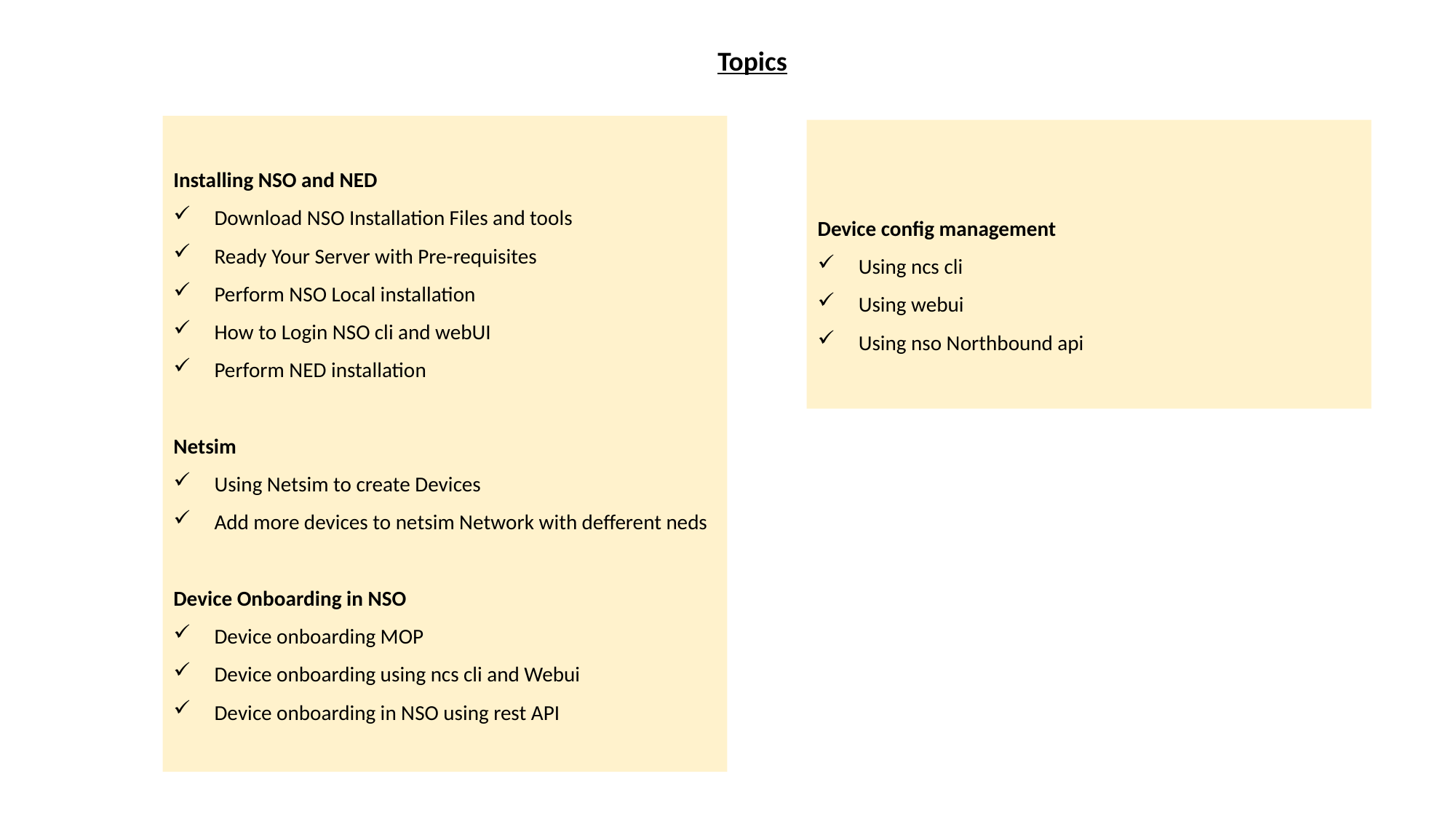

Topics

Installing NSO and NED
Download NSO Installation Files and tools
Ready Your Server with Pre-requisites
Perform NSO Local installation
How to Login NSO cli and webUI
Perform NED installation

Netsim
Using Netsim to create Devices
Add more devices to netsim Network with defferent neds

Device Onboarding in NSO
Device onboarding MOP
Device onboarding using ncs cli and Webui
Device onboarding in NSO using rest API

Device config management
Using ncs cli
Using webui
Using nso Northbound api